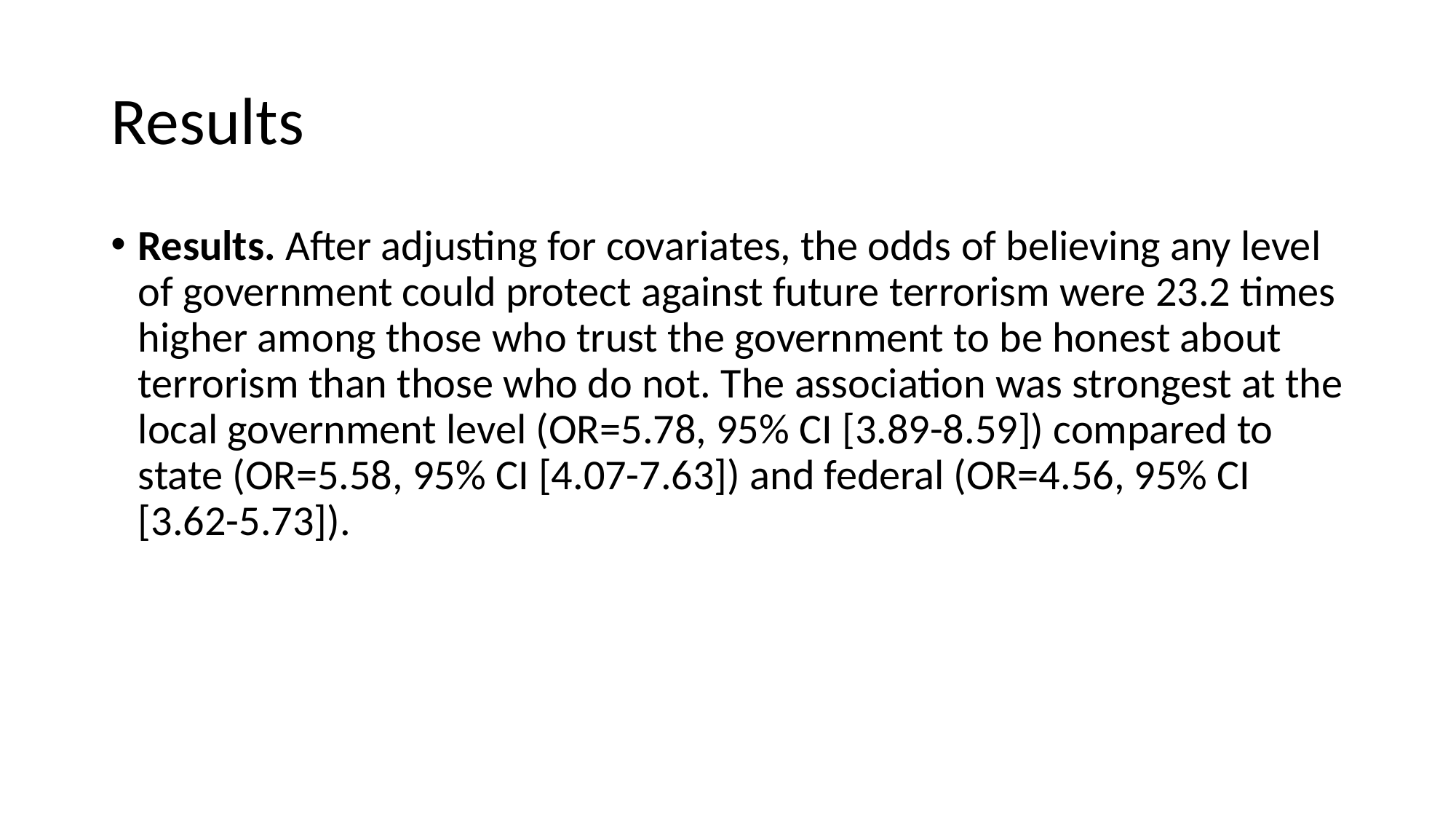

# Results
Results. After adjusting for covariates, the odds of believing any level of government could protect against future terrorism were 23.2 times higher among those who trust the government to be honest about terrorism than those who do not. The association was strongest at the local government level (OR=5.78, 95% CI [3.89-8.59]) compared to state (OR=5.58, 95% CI [4.07-7.63]) and federal (OR=4.56, 95% CI [3.62-5.73]).